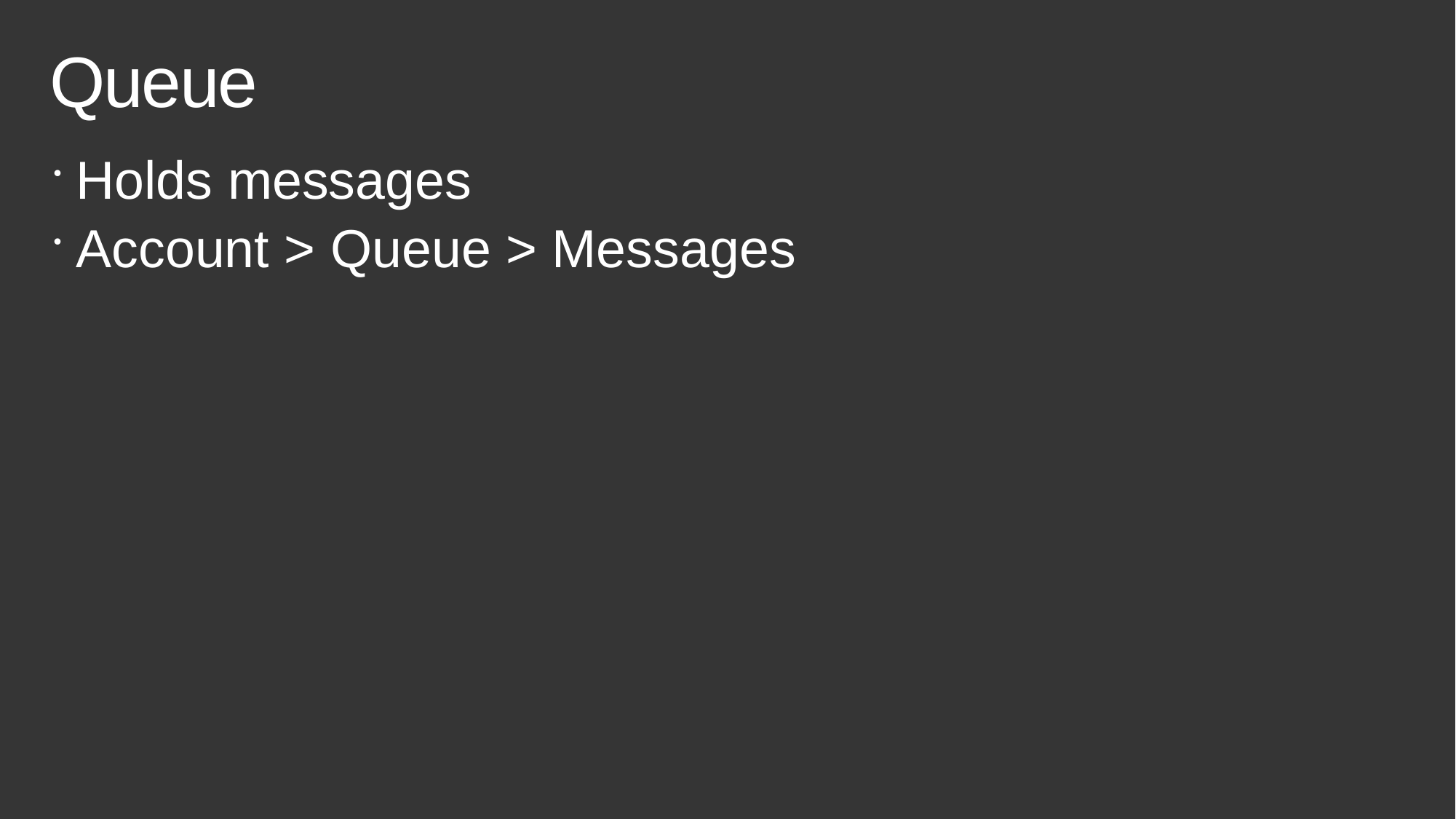

# Queue
Holds messages
Account > Queue > Messages